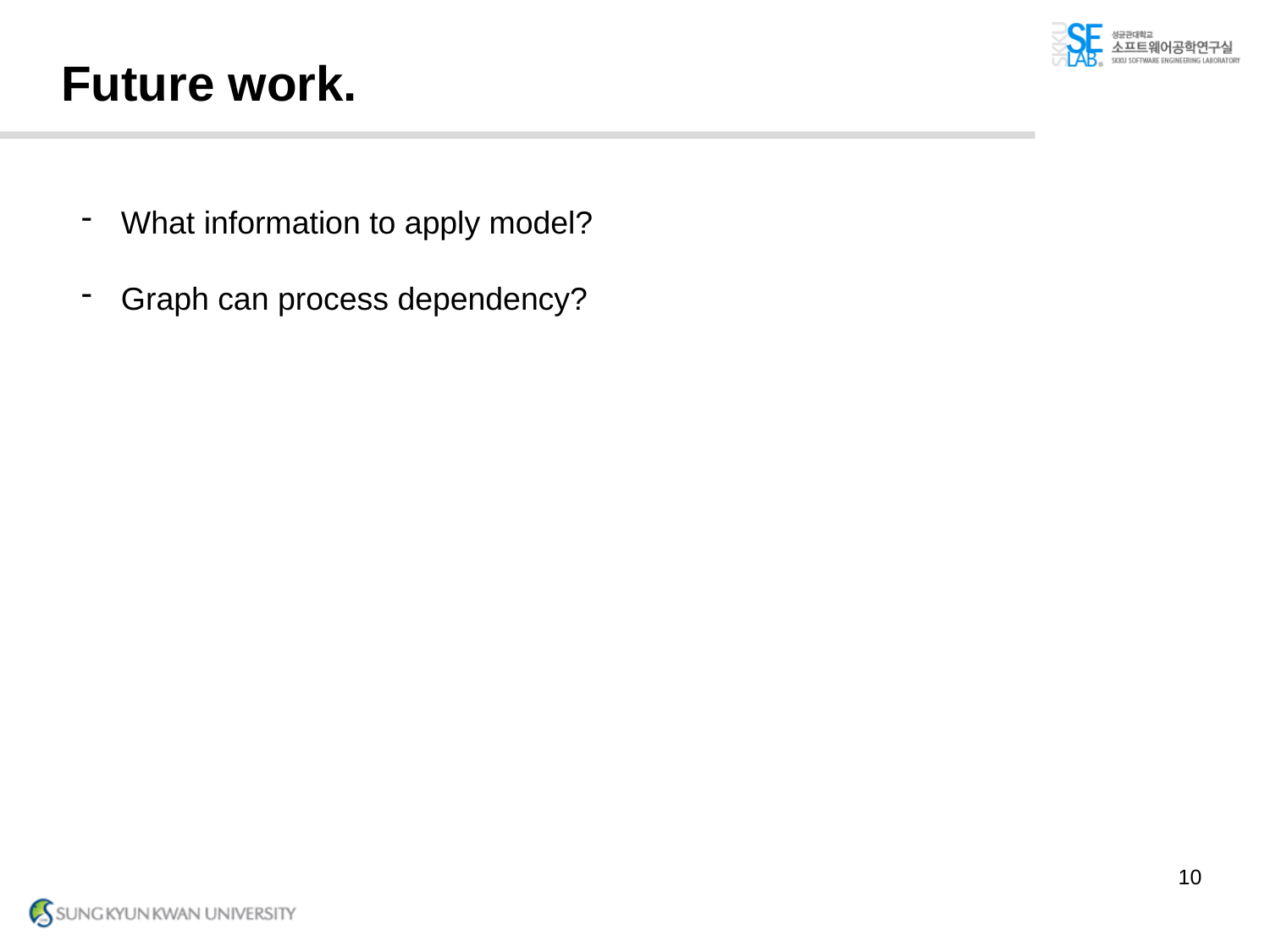

# Future work.
What information to apply model?

Graph can process dependency?

10